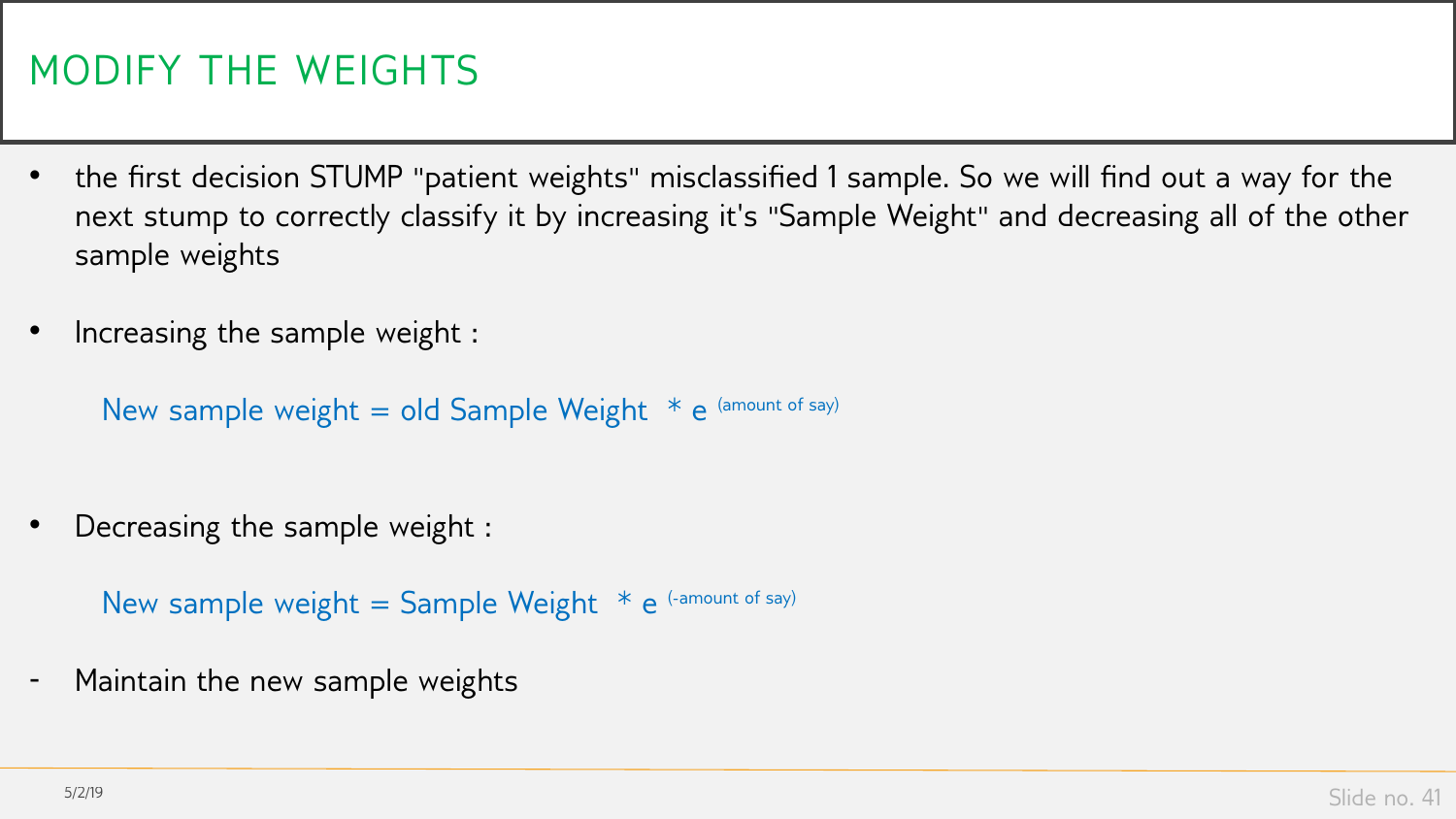

# Modify the weights
the first decision STUMP "patient weights" misclassified 1 sample. So we will find out a way for the next stump to correctly classify it by increasing it's "Sample Weight" and decreasing all of the other sample weights

Increasing the sample weight :

New sample weight = old Sample Weight  * e (amount of say)

Decreasing the sample weight :

New sample weight = Sample Weight  * e (-amount of say)

Maintain the new sample weights

5/2/19
Slide no. 41